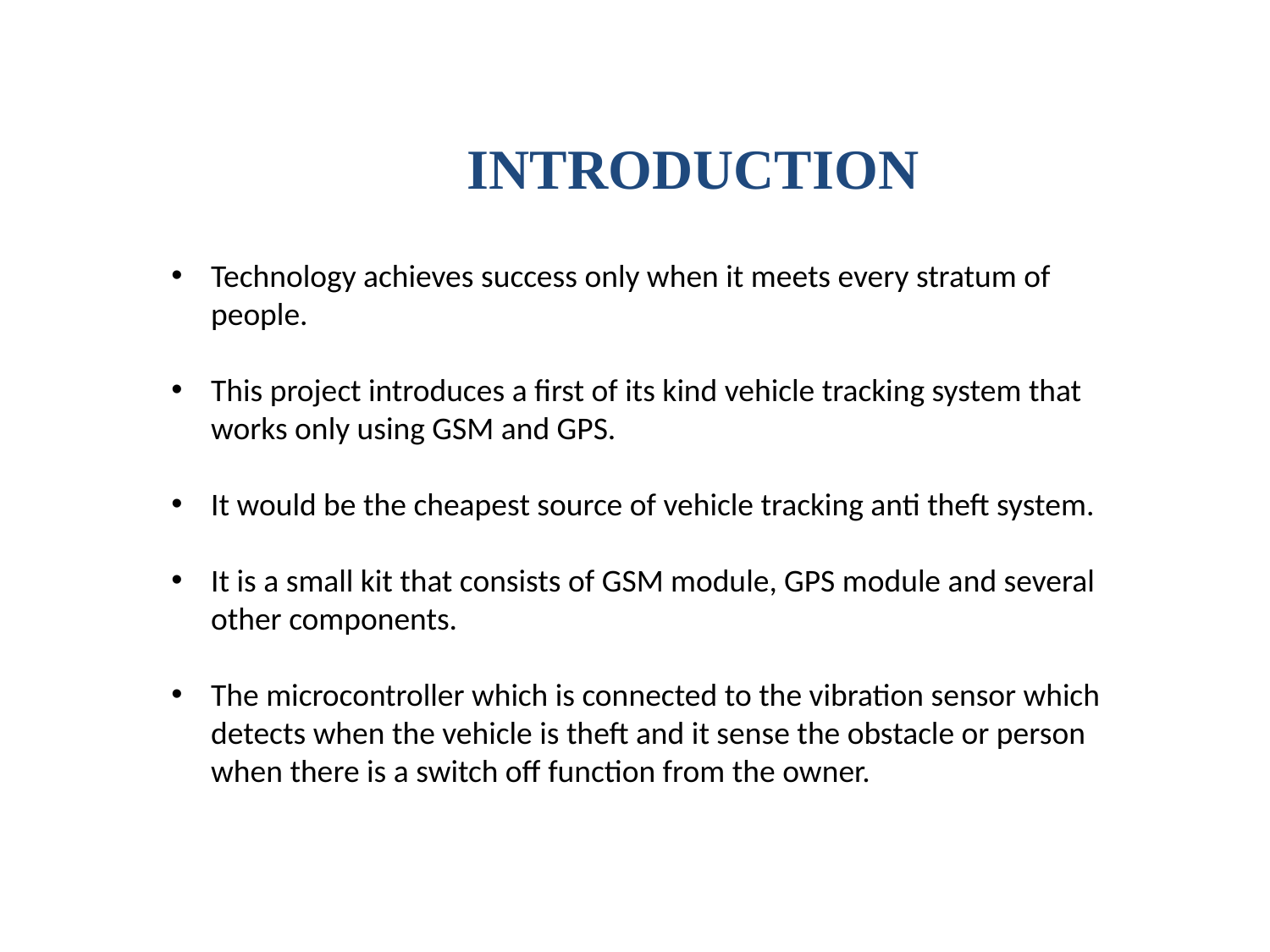

INTRODUCTION

Technology achieves success only when it meets every stratum of people.

This project introduces a first of its kind vehicle tracking system that works only using GSM and GPS.

It would be the cheapest source of vehicle tracking anti theft system.

It is a small kit that consists of GSM module, GPS module and several other components.

The microcontroller which is connected to the vibration sensor which detects when the vehicle is theft and it sense the obstacle or person when there is a switch off function from the owner.